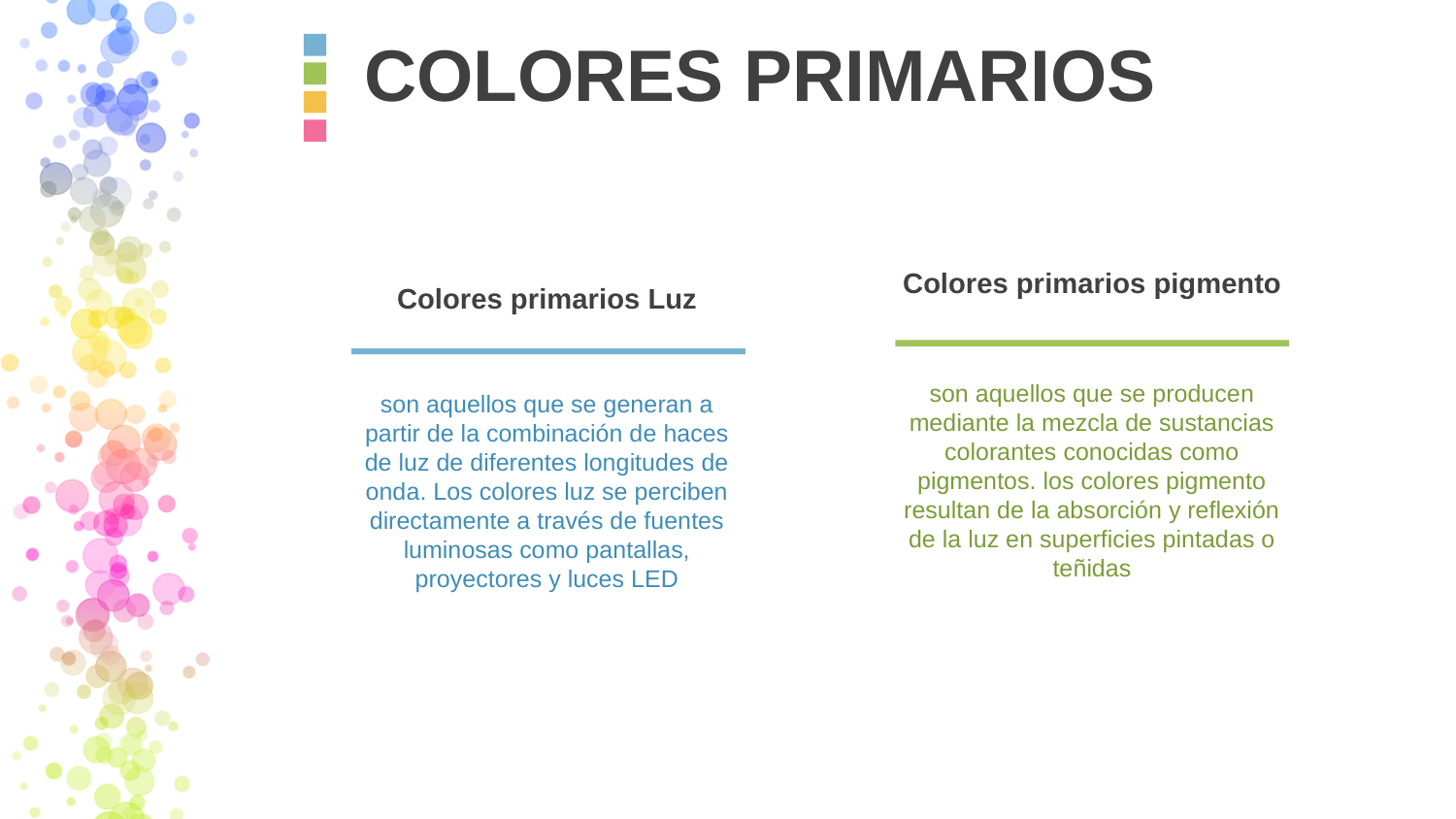

# COLORES PRIMARIOS

Colores primarios pigmento
son aquellos que se producen mediante la mezcla de sustancias colorantes conocidas como pigmentos. los colores pigmento resultan de la absorción y reflexión de la luz en superficies pintadas o teñidas

Colores primarios Luz
son aquellos que se generan a partir de la combinación de haces de luz de diferentes longitudes de onda. Los colores luz se perciben directamente a través de fuentes luminosas como pantallas, proyectores y luces LED